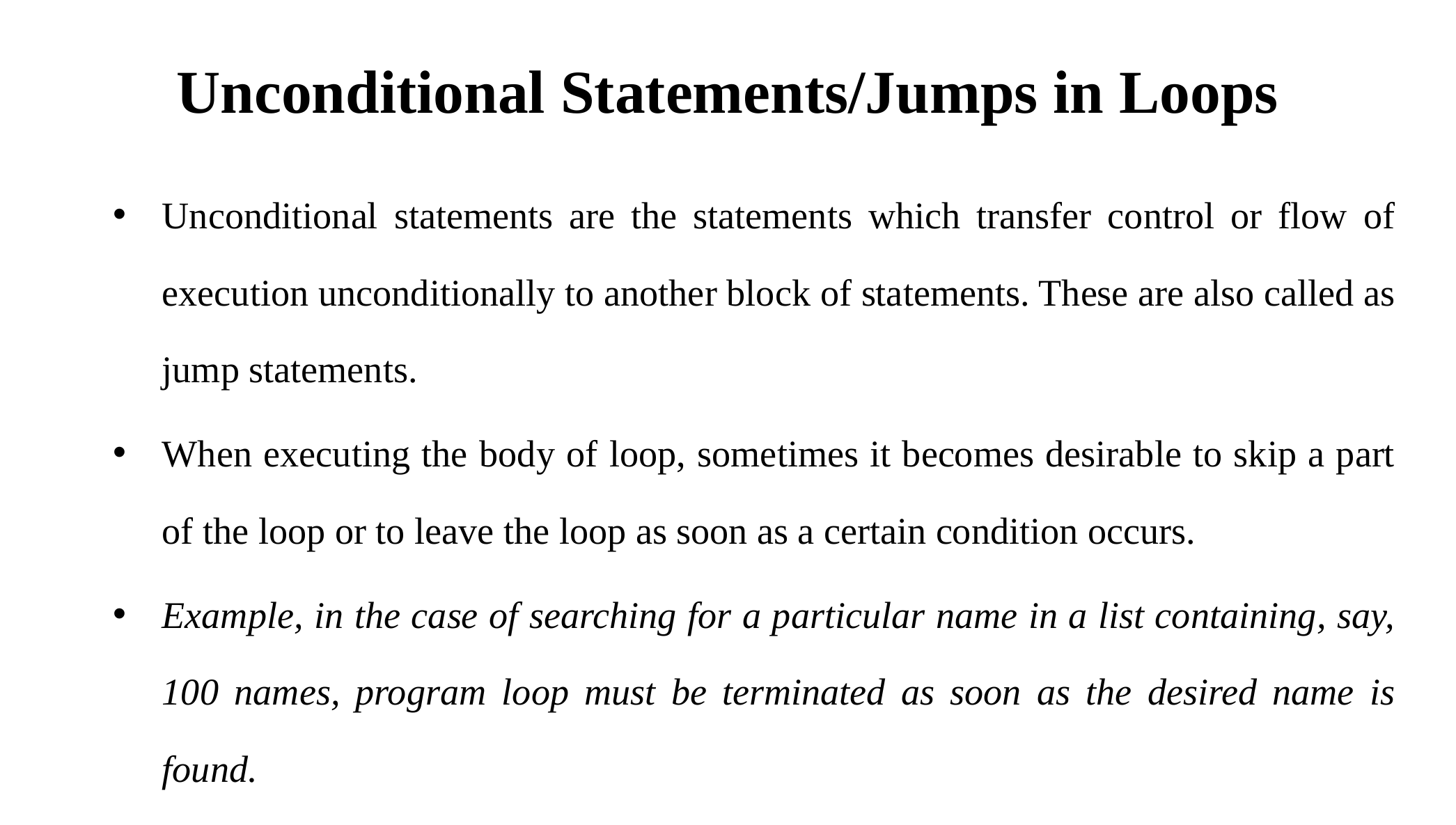

# Unconditional Statements/Jumps in Loops
Unconditional statements are the statements which transfer control or flow of execution unconditionally to another block of statements. These are also called as jump statements.
When executing the body of loop, sometimes it becomes desirable to skip a part of the loop or to leave the loop as soon as a certain condition occurs.
Example, in the case of searching for a particular name in a list containing, say, 100 names, program loop must be terminated as soon as the desired name is found.